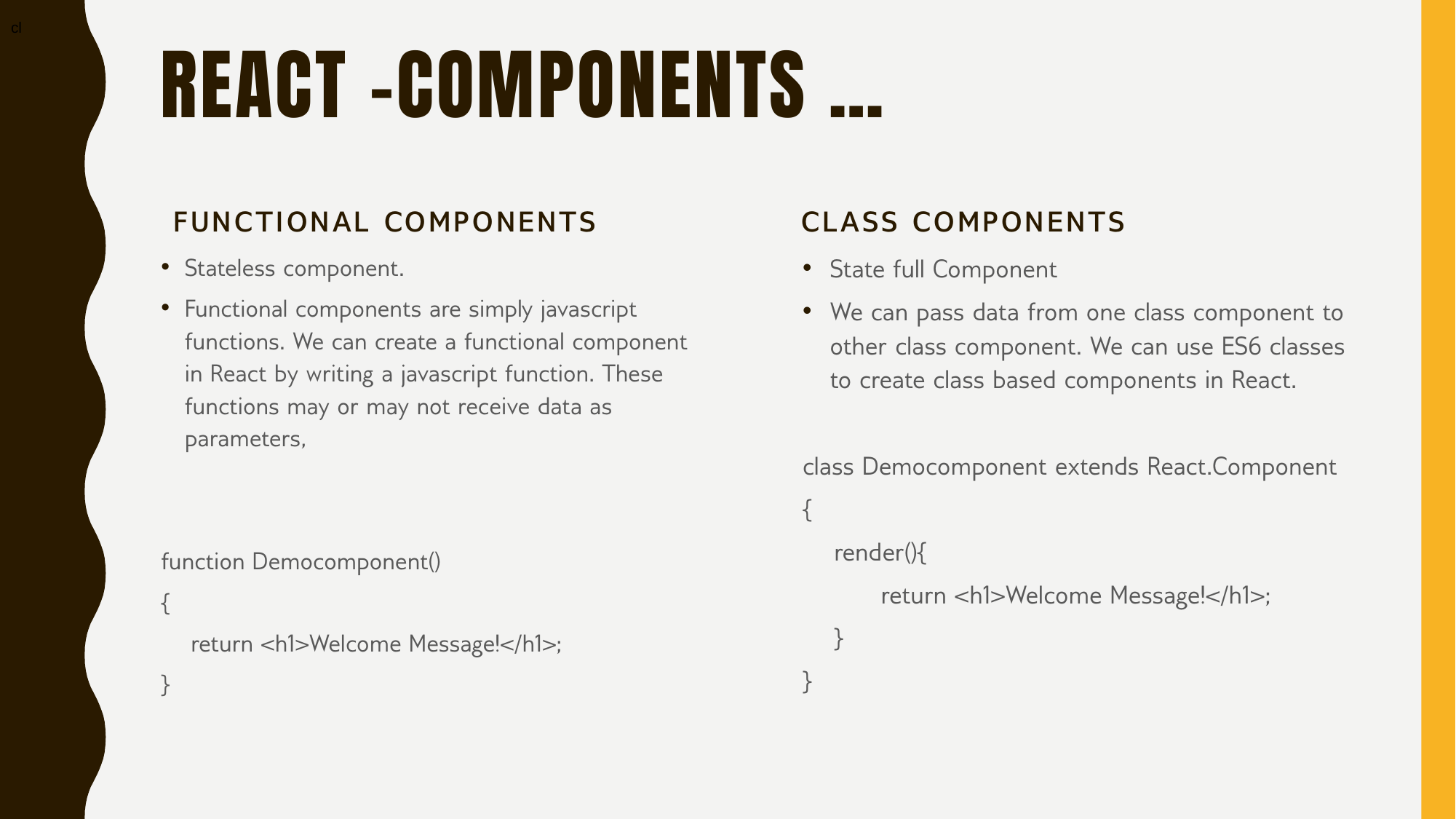

cl
# REACT –components …
Class Components
Functional Components
State full Component
We can pass data from one class component to other class component. We can use ES6 classes to create class based components in React.

class Democomponent extends React.Component
{
    render(){
          return <h1>Welcome Message!</h1>;
    }
}

Stateless component.
Functional components are simply javascript functions. We can create a functional component in React by writing a javascript function. These functions may or may not receive data as parameters,

function Democomponent()
{
    return <h1>Welcome Message!</h1>;
}